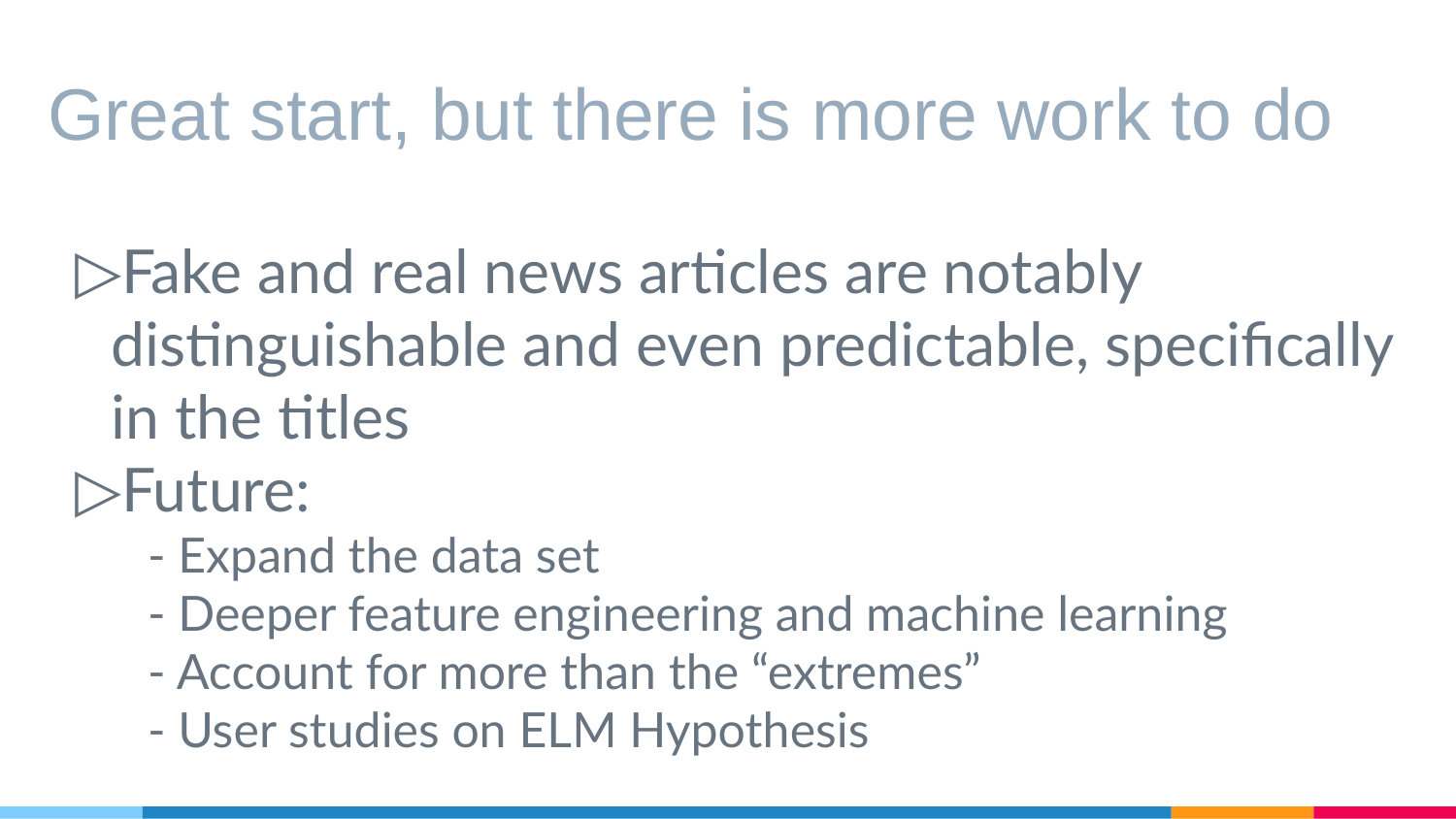

# Great start, but there is more work to do
Fake and real news articles are notably distinguishable and even predictable, specifically in the titles
Future:
- Expand the data set
- Deeper feature engineering and machine learning
- Account for more than the “extremes”
- User studies on ELM Hypothesis